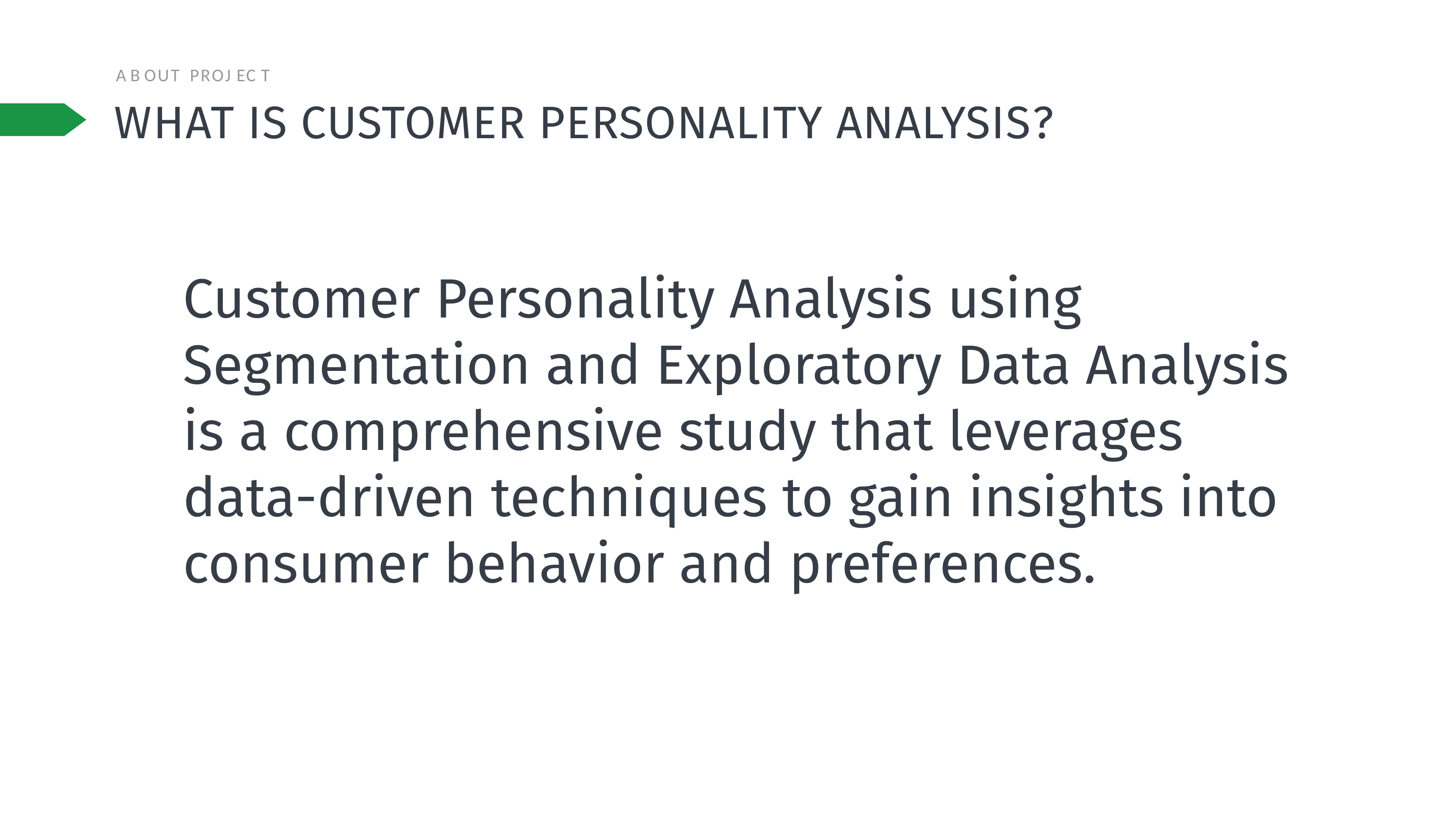

A B OUT  PROJ EC T
# WHAT IS CUSTOMER PERSONALITY ANALYSIS?

Customer Personality Analysis using Segmentation and Exploratory Data Analysis is a comprehensive study that leverages data-driven techniques to gain insights into consumer behavior and preferences.